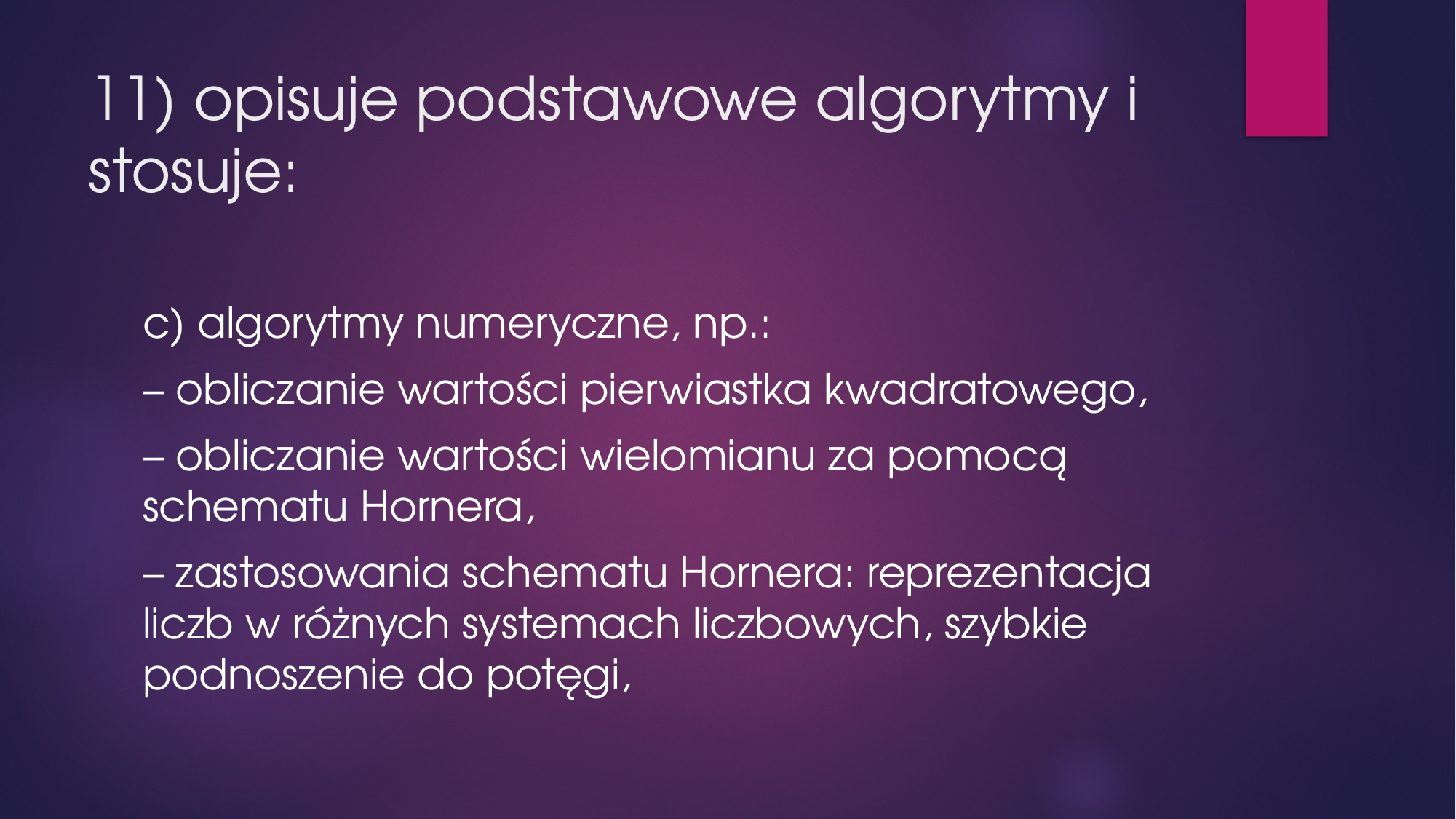

# 11) opisuje podstawowe algorytmy i stosuje:
c) algorytmy numeryczne, np.:
– obliczanie wartości pierwiastka kwadratowego,
– obliczanie wartości wielomianu za pomocą schematu Hornera,
– zastosowania schematu Hornera: reprezentacja liczb w różnych systemach liczbowych, szybkie podnoszenie do potęgi,